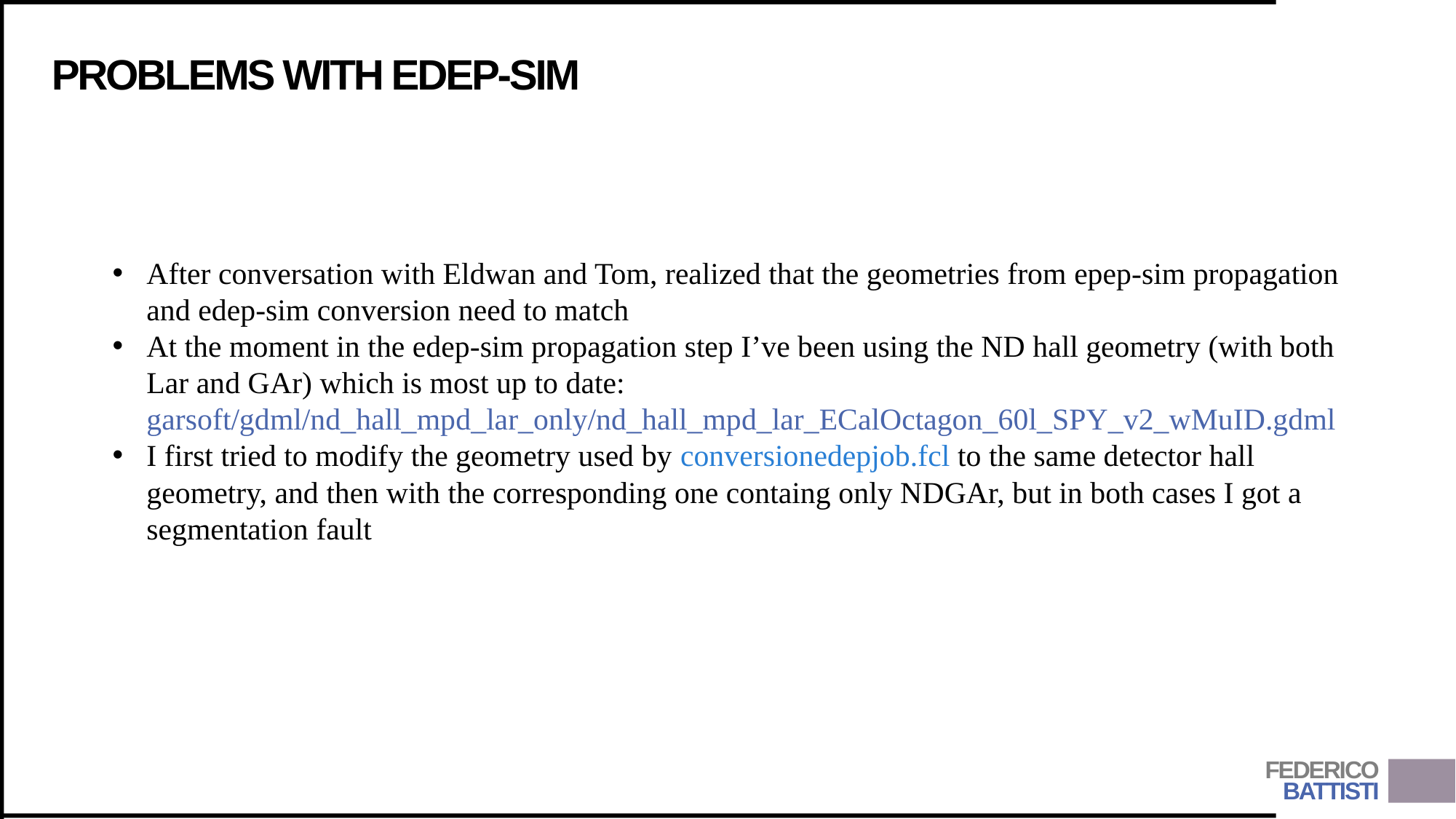

# PROBLEMS WITH EDEP-SIM
After conversation with Eldwan and Tom, realized that the geometries from epep-sim propagation and edep-sim conversion need to match
At the moment in the edep-sim propagation step I’ve been using the ND hall geometry (with both Lar and GAr) which is most up to date:  garsoft/gdml/nd_hall_mpd_lar_only/nd_hall_mpd_lar_ECalOctagon_60l_SPY_v2_wMuID.gdml
I first tried to modify the geometry used by conversionedepjob.fcl to the same detector hall geometry, and then with the corresponding one containg only NDGAr, but in both cases I got a segmentation fault